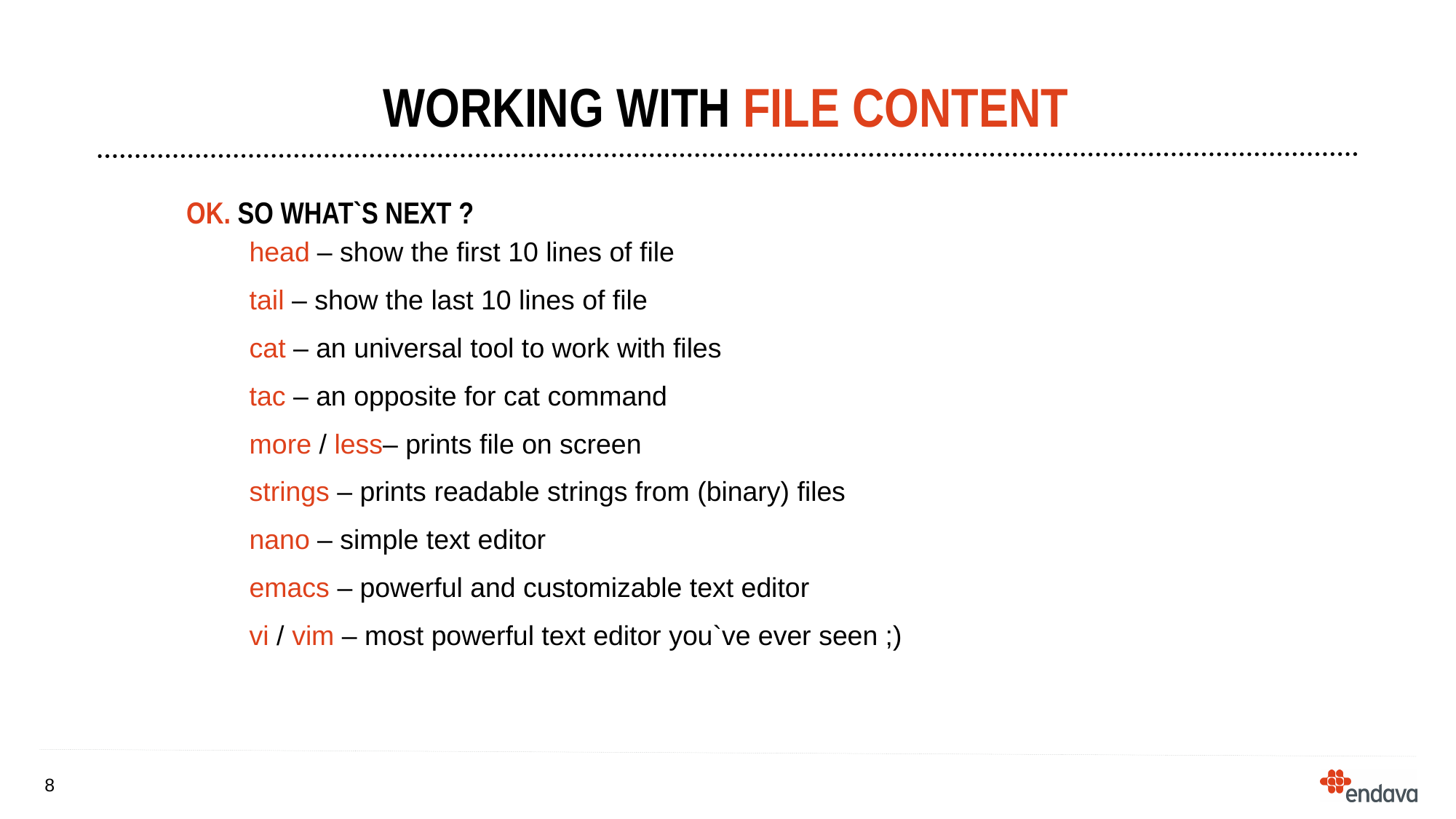

# Working with file content
OK. So what`s next ?
head – show the first 10 lines of file
tail – show the last 10 lines of file
cat – an universal tool to work with files
tac – an opposite for cat command
more / less– prints file on screen
strings – prints readable strings from (binary) files
nano – simple text editor
emacs – powerful and customizable text editor
vi / vim – most powerful text editor you`ve ever seen ;)